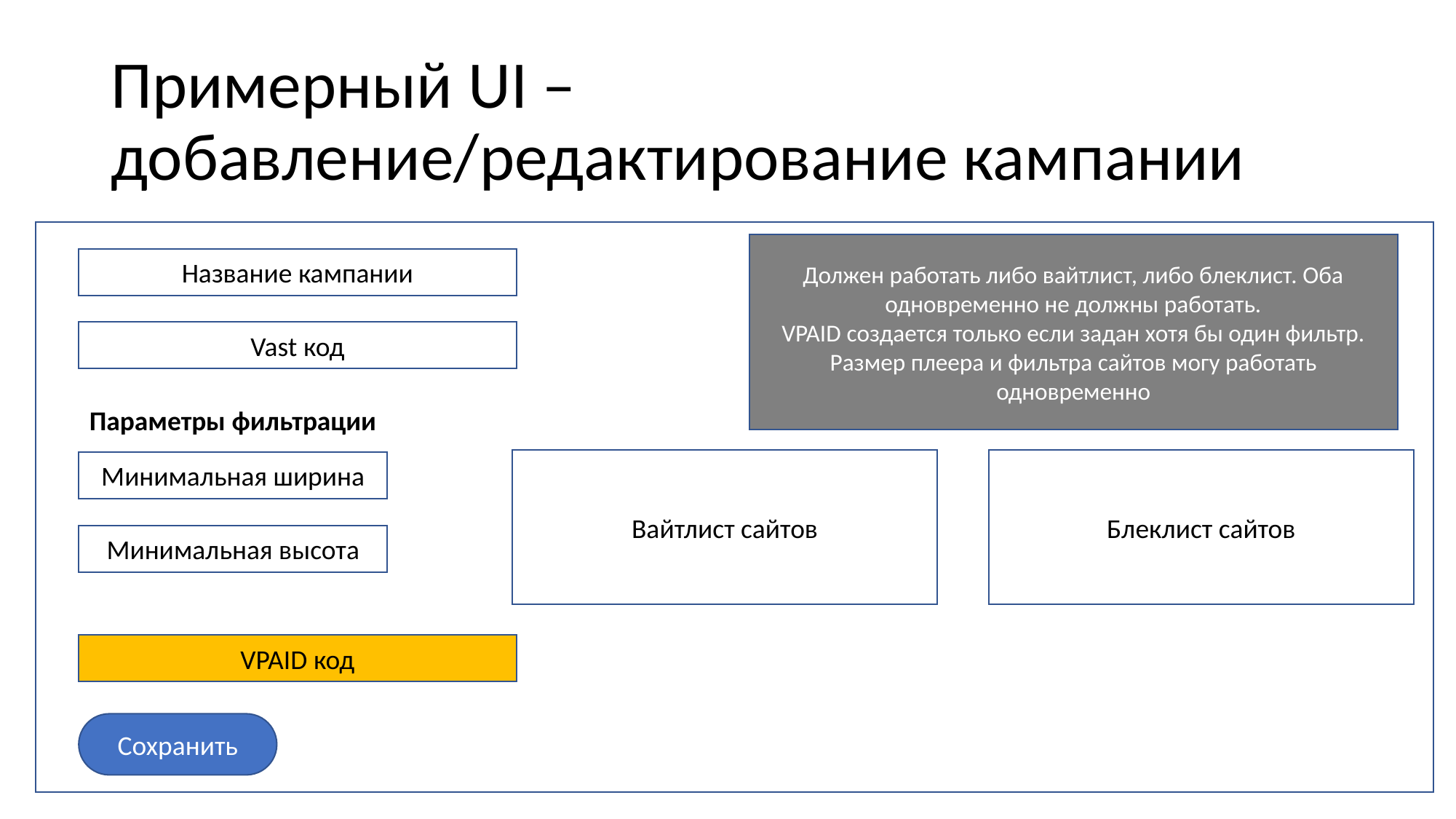

# Примерный UI – добавление/редактирование кампании

Должен работать либо вайтлист, либо блеклист. Оба одновременно не должны работать.
VPAID создается только если задан хотя бы один фильтр.
Размер плеера и фильтра сайтов могу работать одновременно
Название кампании
Vast код
Параметры фильтрации
Вайтлист сайтов
Блеклист сайтов
Минимальная ширина
Минимальная высота
VPAID код
Сохранить